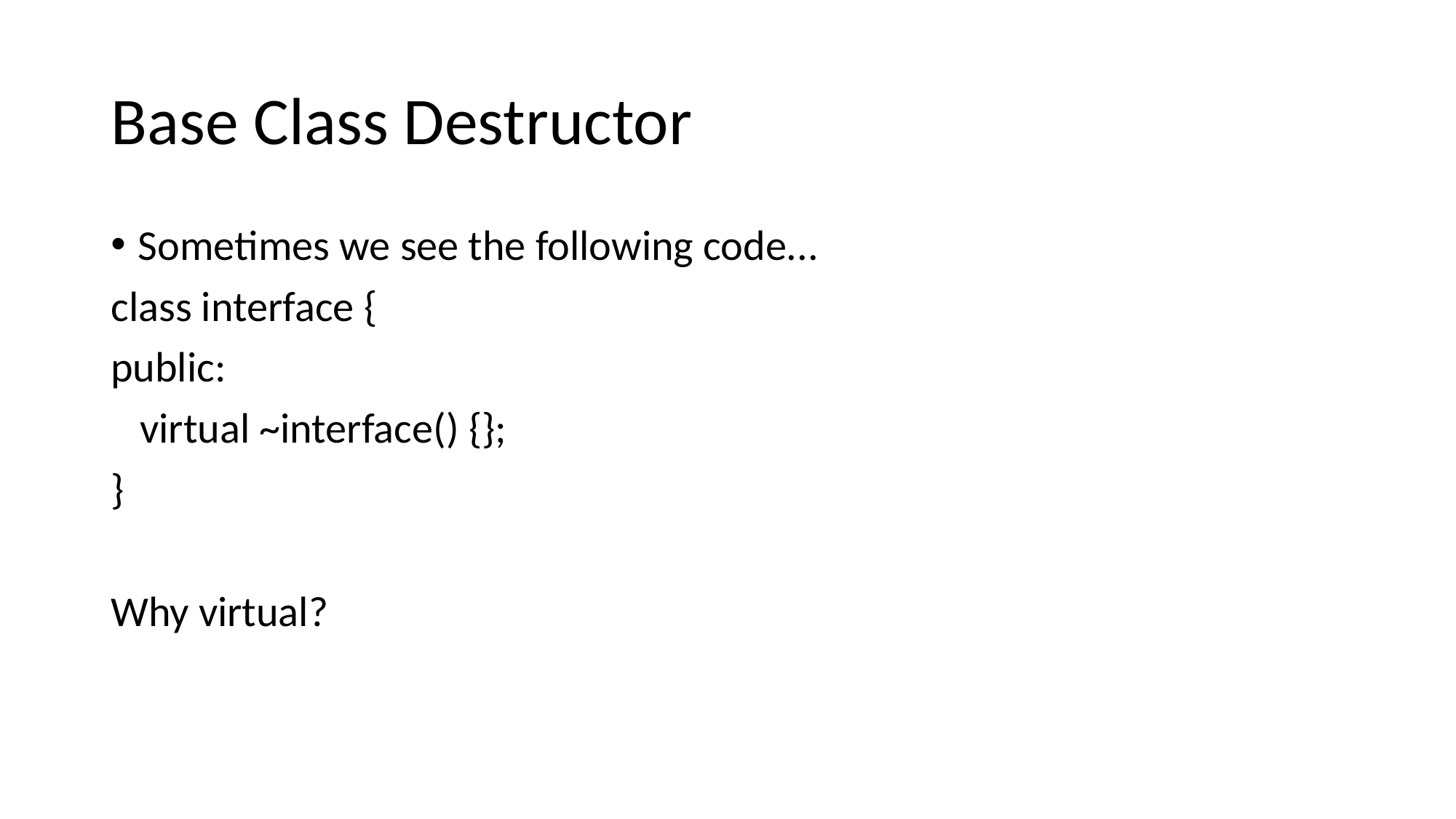

# Base Class Destructor
Sometimes we see the following code...
class interface {
public:
   virtual ~interface() {};
}

Why virtual?